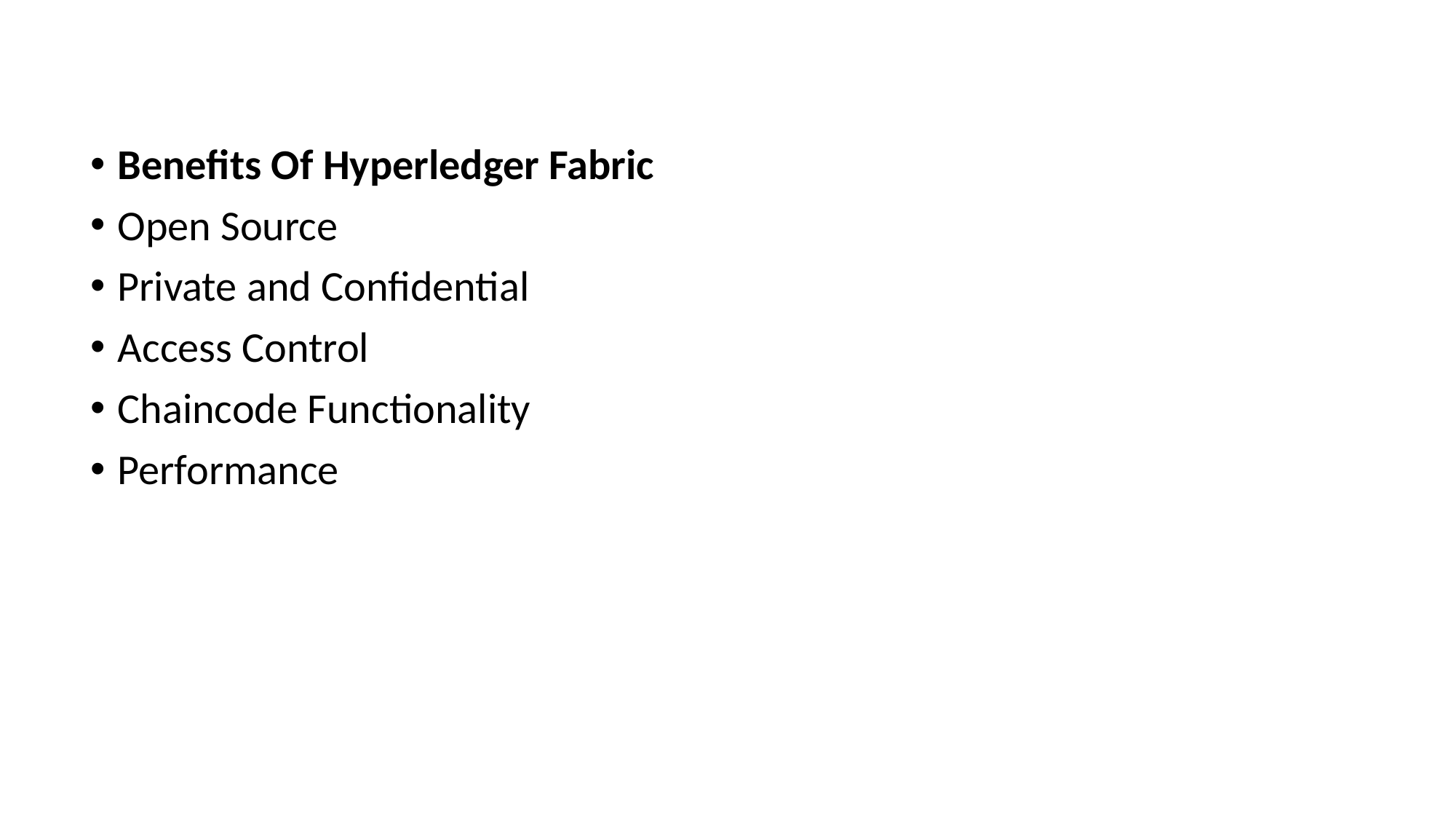

Benefits Of Hyperledger Fabric
Open Source
Private and Confidential
Access Control
Chaincode Functionality
Performance